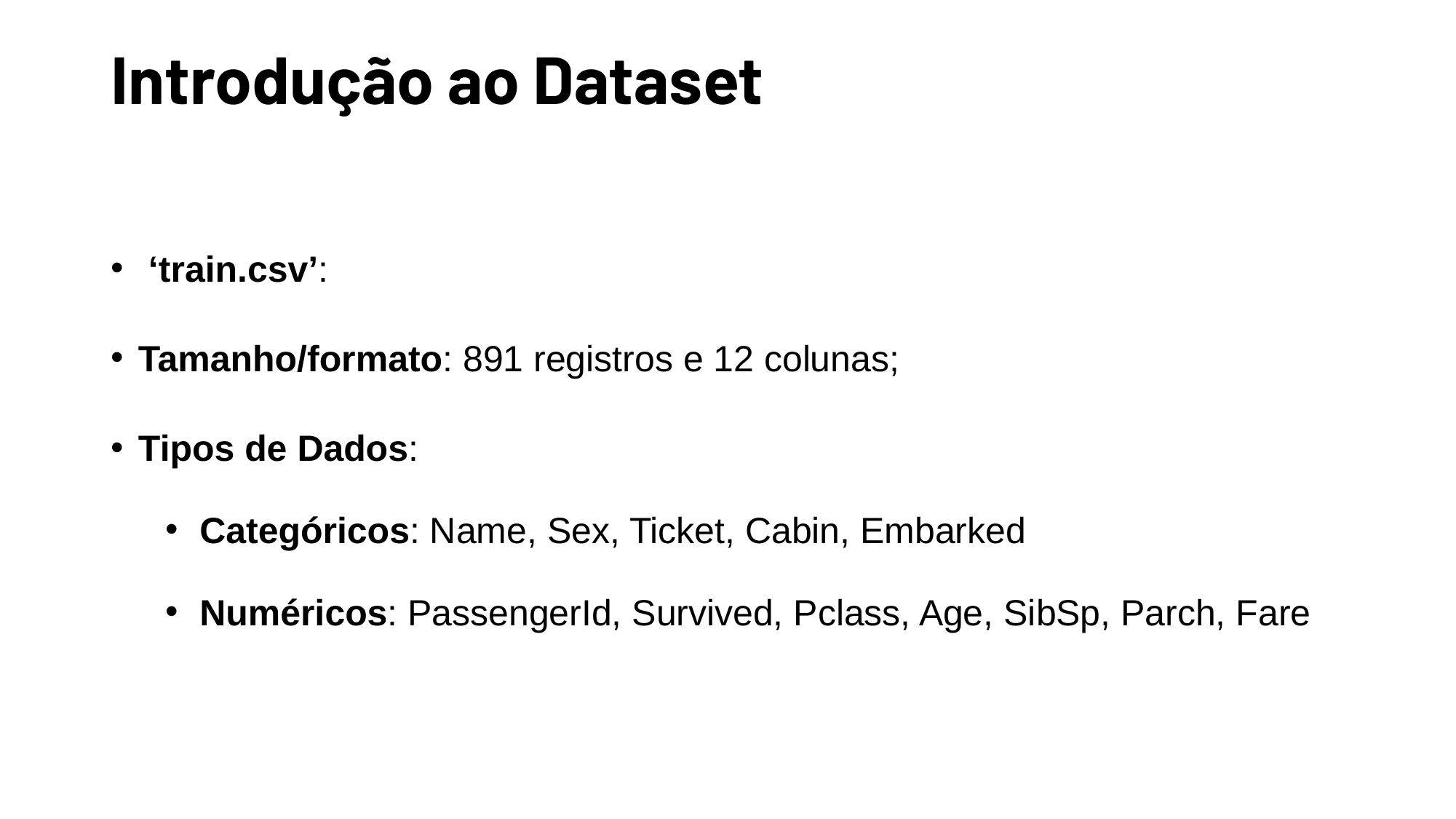

# Introdução ao Dataset
 ‘train.csv’:
Tamanho/formato: 891 registros e 12 colunas;
Tipos de Dados:
Categóricos: Name, Sex, Ticket, Cabin, Embarked
Numéricos: PassengerId, Survived, Pclass, Age, SibSp, Parch, Fare